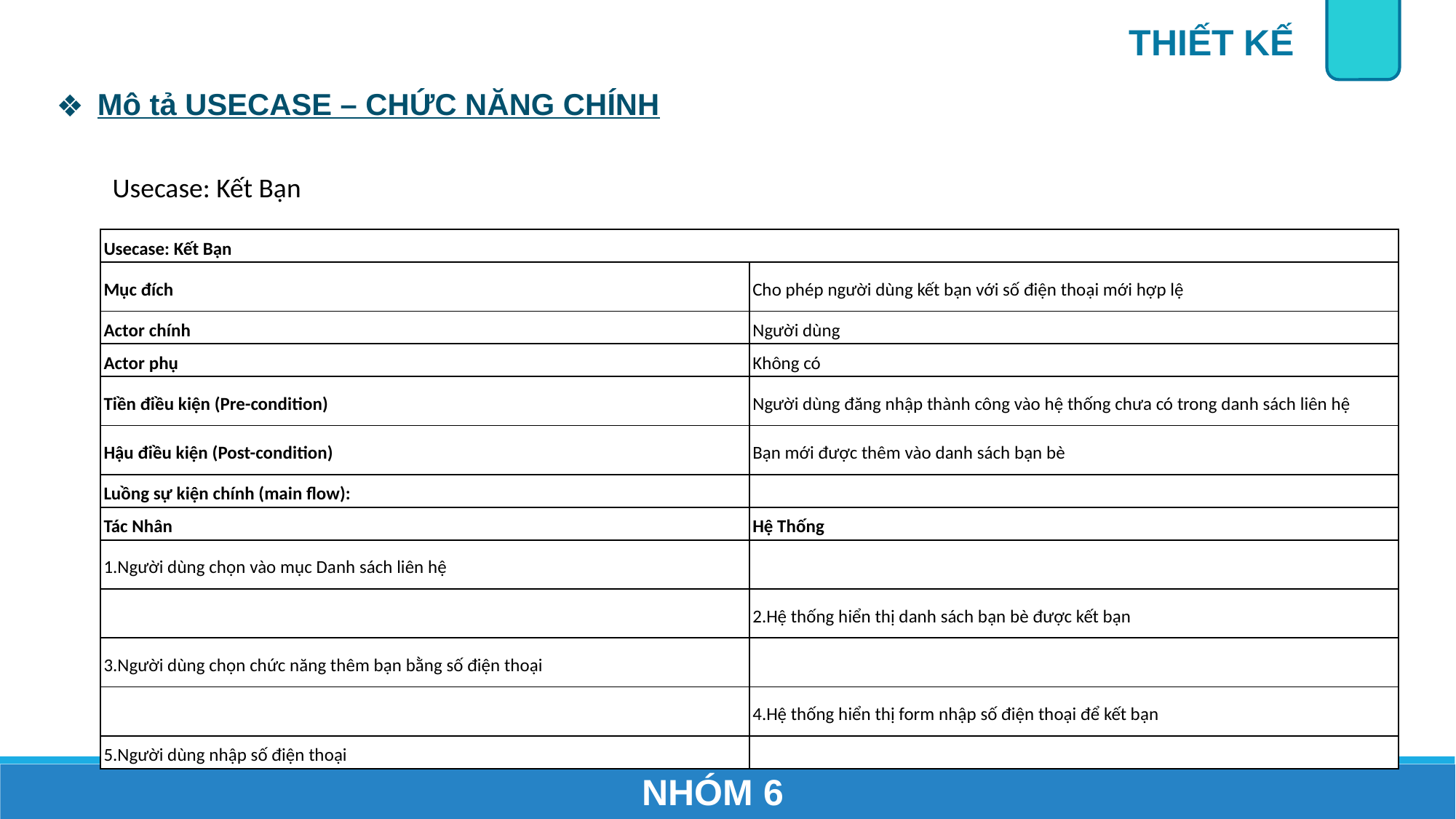

THIẾT KẾ
Mô tả USECASE – CHỨC NĂNG CHÍNH
Usecase: Kết Bạn
| Usecase: Kết Bạn |  |
| --- | --- |
| Mục đích | Cho phép người dùng kết bạn với số điện thoại mới hợp lệ |
| Actor chính | Người dùng |
| Actor phụ | Không có |
| Tiền điều kiện (Pre-condition) | Người dùng đăng nhập thành công vào hệ thống chưa có trong danh sách liên hệ |
| Hậu điều kiện (Post-condition) | Bạn mới được thêm vào danh sách bạn bè |
| Luồng sự kiện chính (main flow): |  |
| Tác Nhân | Hệ Thống |
| 1.Người dùng chọn vào mục Danh sách liên hệ |  |
|  | 2.Hệ thống hiển thị danh sách bạn bè được kết bạn |
| 3.Người dùng chọn chức năng thêm bạn bằng số điện thoại |  |
|  | 4.Hệ thống hiển thị form nhập số điện thoại để kết bạn |
| 5.Người dùng nhập số điện thoại |  |
NHÓM 6